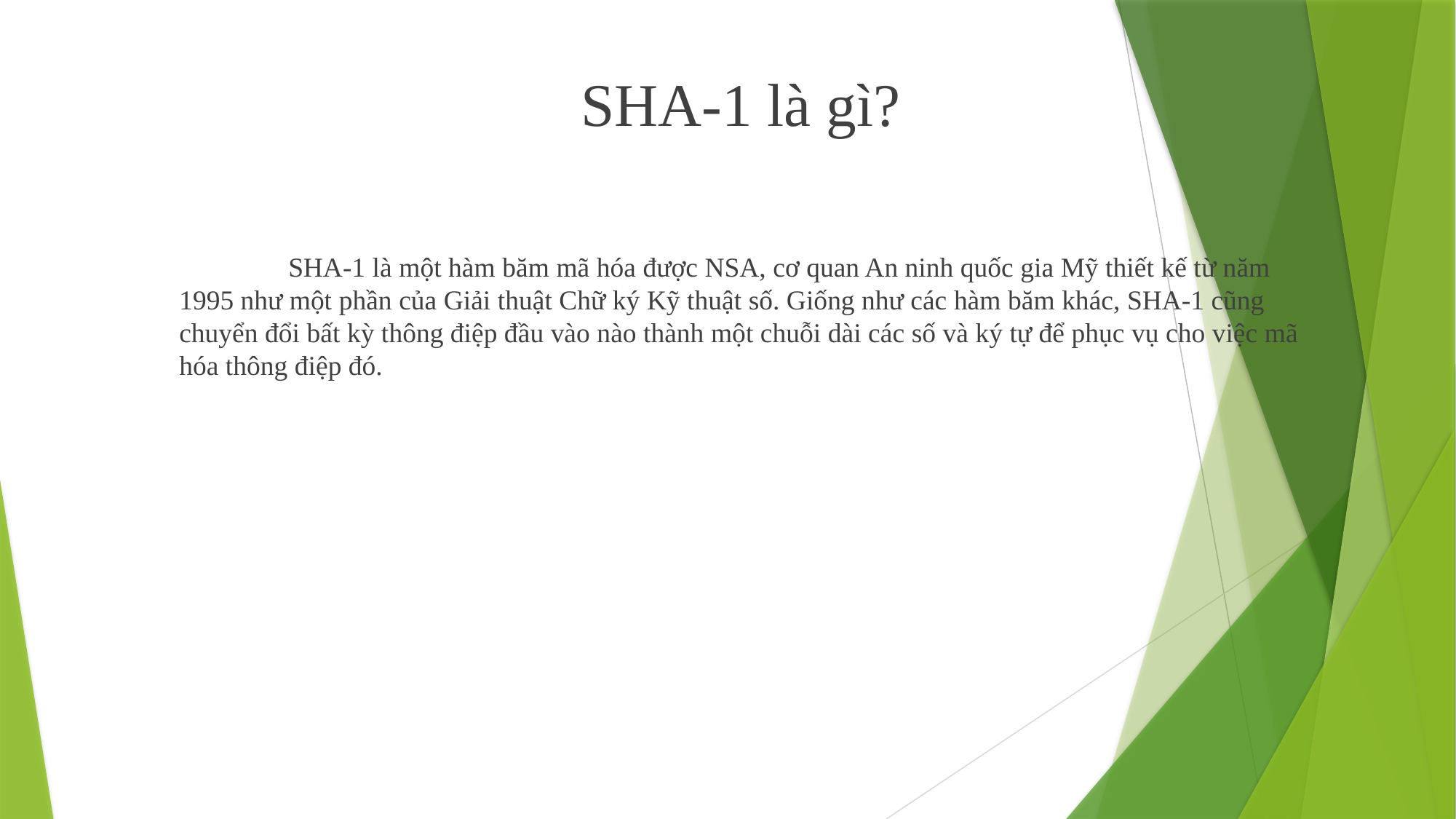

SHA-1 là gì?

	SHA-1 là một hàm băm mã hóa được NSA, cơ quan An ninh quốc gia Mỹ thiết kế từ năm 1995 như một phần của Giải thuật Chữ ký Kỹ thuật số. Giống như các hàm băm khác, SHA-1 cũng chuyển đổi bất kỳ thông điệp đầu vào nào thành một chuỗi dài các số và ký tự để phục vụ cho việc mã hóa thông điệp đó.